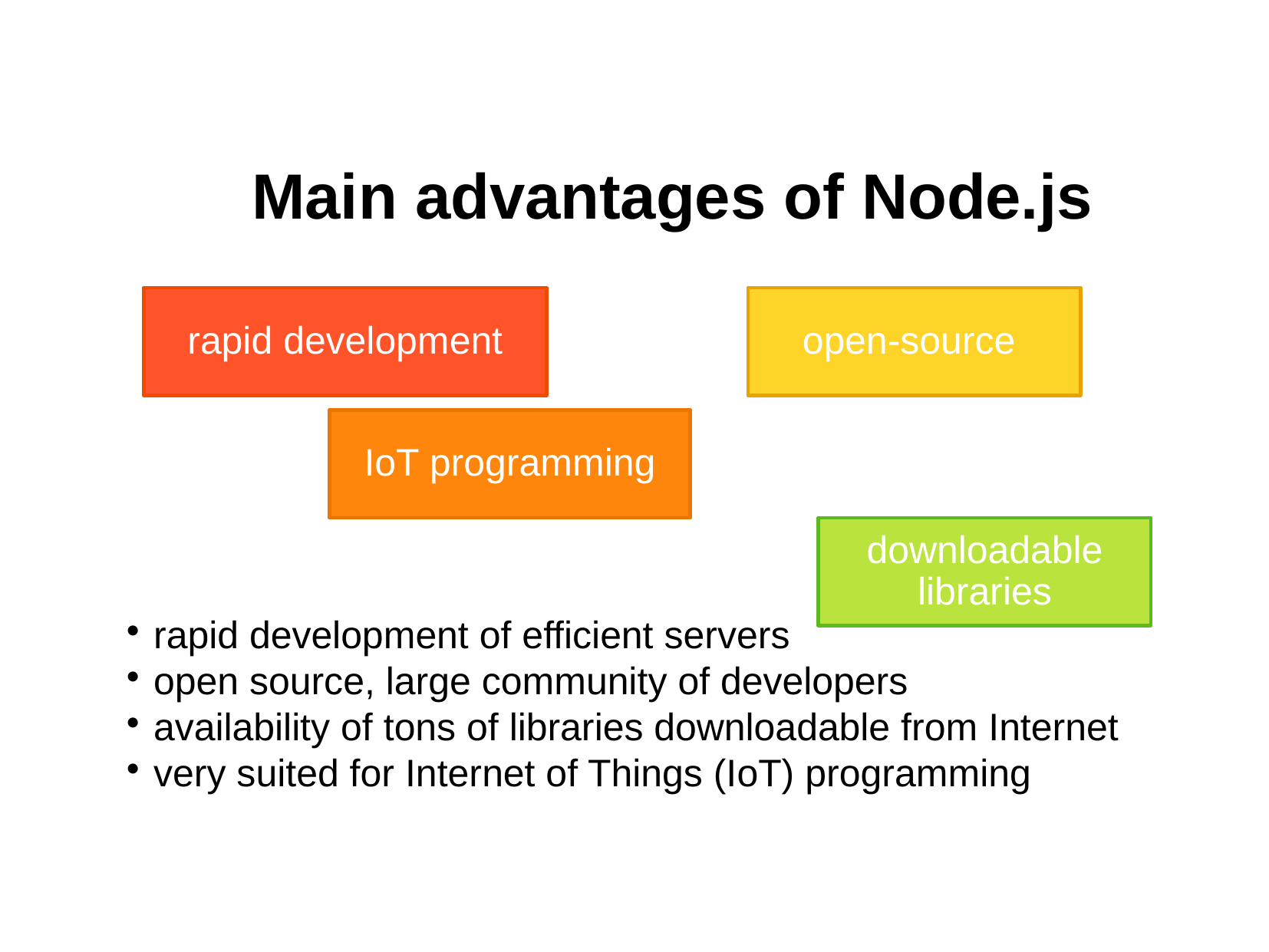

Main advantages of Node.js
rapid development
open-source
IoT programming
downloadable libraries
rapid development of efficient servers
open source, large community of developers
availability of tons of libraries downloadable from Internet
very suited for Internet of Things (IoT) programming